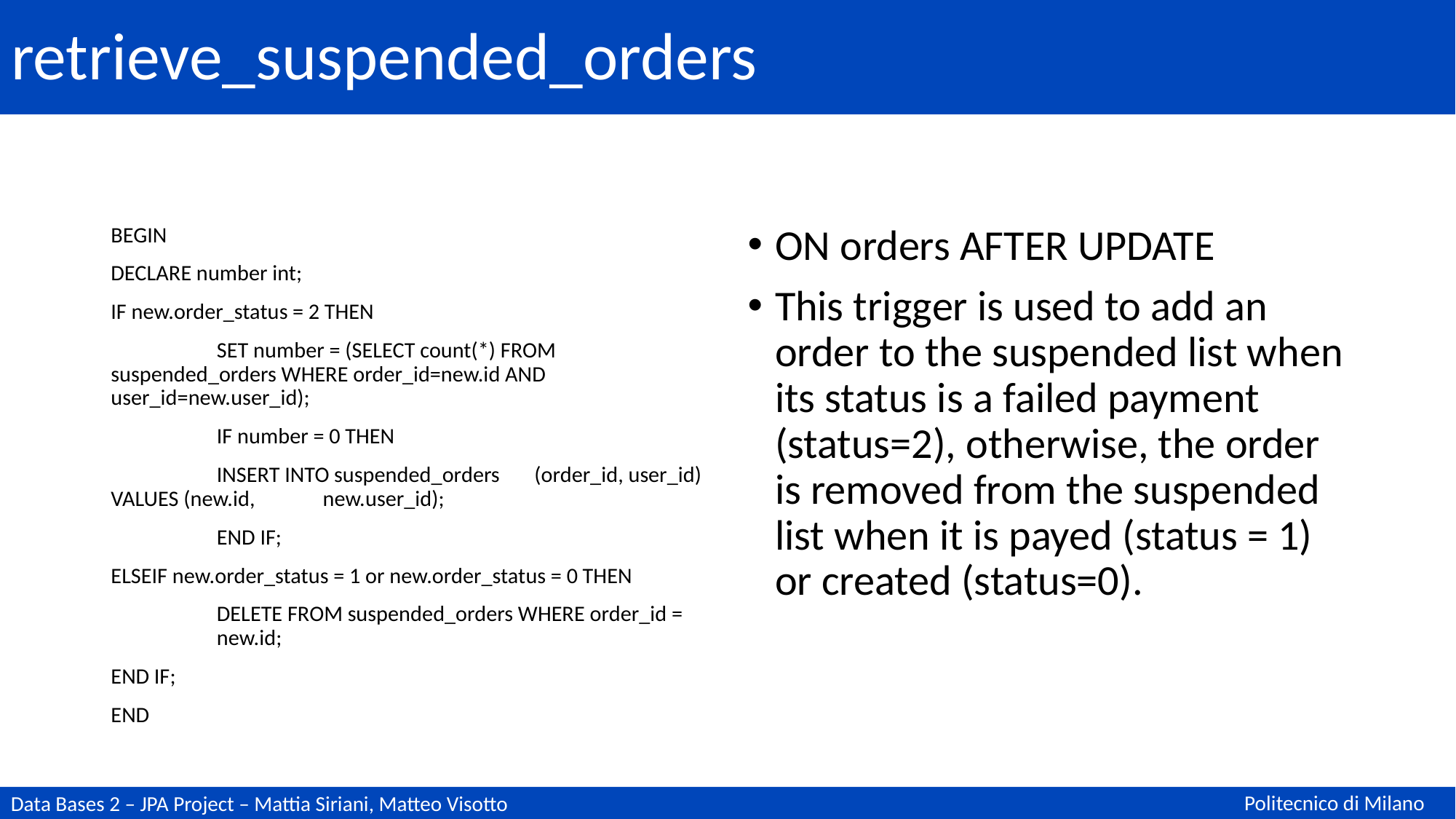

# retrieve_suspended_orders
BEGIN
DECLARE number int;
IF new.order_status = 2 THEN
	SET number = (SELECT count(*) FROM 	suspended_orders WHERE order_id=new.id AND 	user_id=new.user_id);
	IF number = 0 THEN
		INSERT INTO suspended_orders 			(order_id, user_id) VALUES (new.id, 		new.user_id);
	END IF;
ELSEIF new.order_status = 1 or new.order_status = 0 THEN
	DELETE FROM suspended_orders WHERE order_id = 	new.id;
END IF;
END
ON orders AFTER UPDATE
This trigger is used to add an order to the suspended list when its status is a failed payment (status=2), otherwise, the order is removed from the suspended list when it is payed (status = 1) or created (status=0).